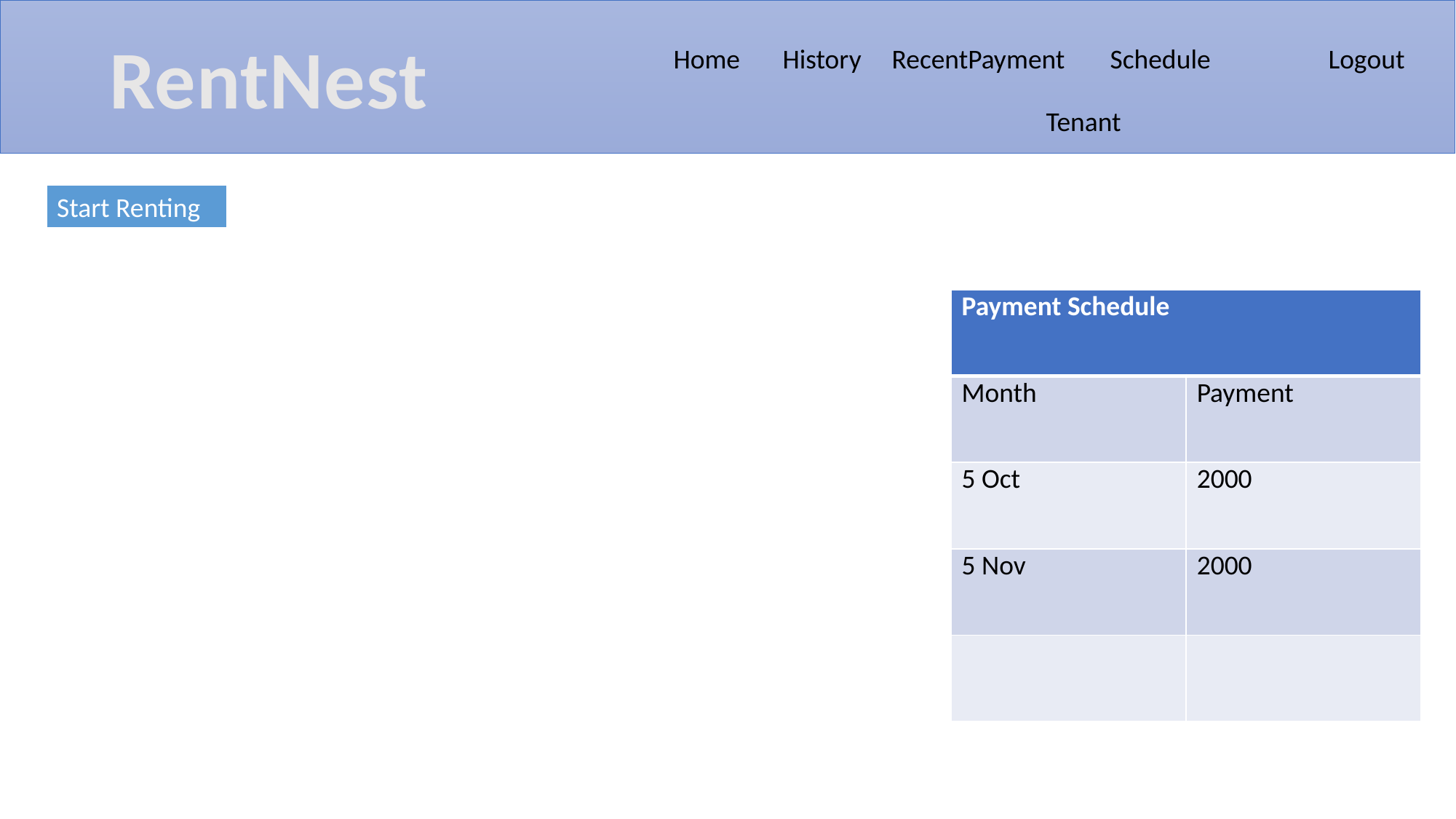

RentNest
Home	History	RecentPayment	Schedule		Logout
Tenant
Start Renting
| Payment Schedule |  |
| --- | --- |
| Month | Payment |
| 5 Oct | 2000 |
| 5 Nov | 2000 |
|  |  |